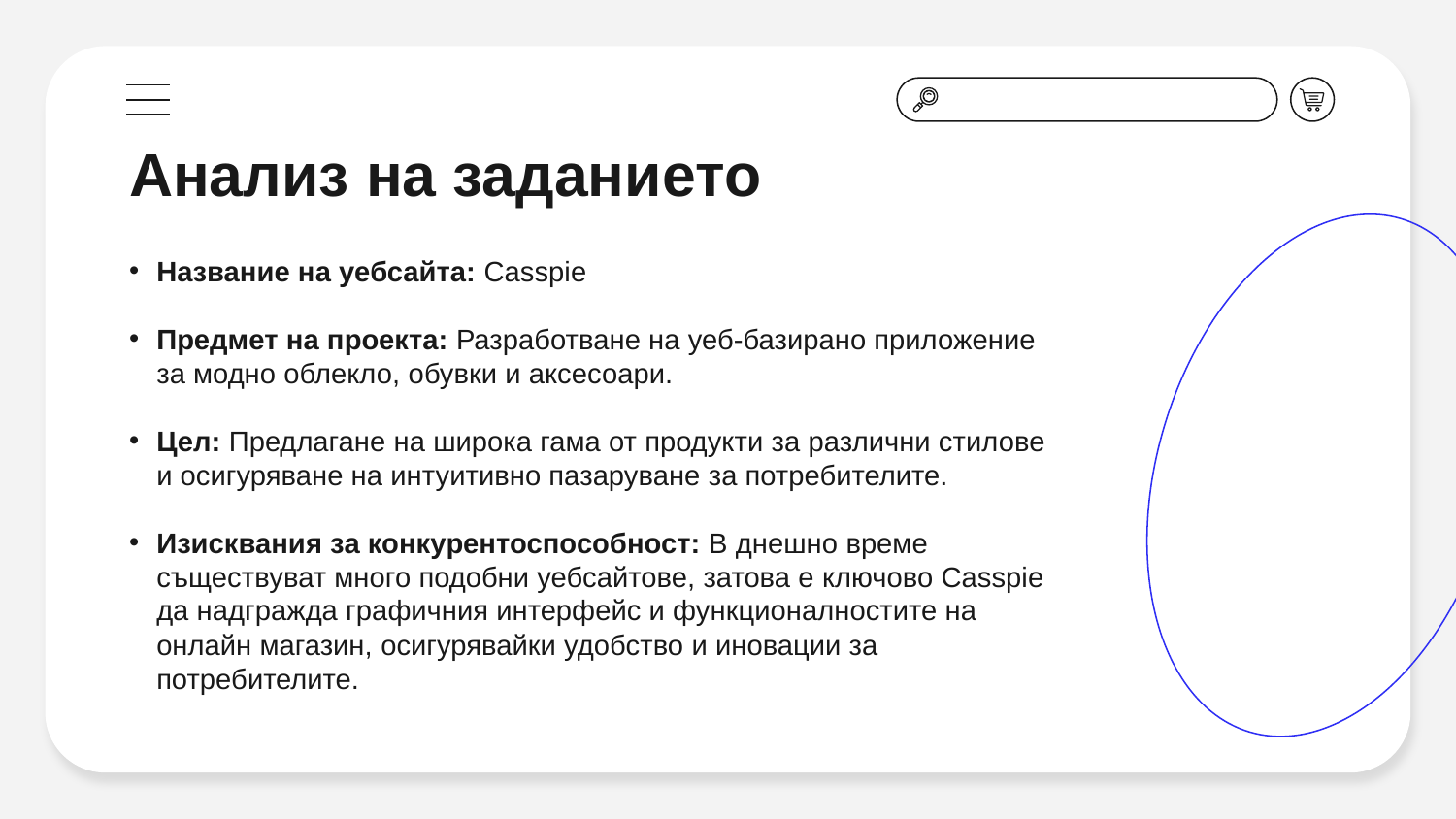

# Анализ на заданието
Название на уебсайта: Casspie

Предмет на проекта: Разработване на уеб-базирано приложение за модно облекло, обувки и аксесоари.

Цел: Предлагане на широка гама от продукти за различни стилове и осигуряване на интуитивно пазаруване за потребителите.

Изисквания за конкурентоспособност: В днешно време съществуват много подобни уебсайтове, затова е ключово Casspie да надгражда графичния интерфейс и функционалностите на онлайн магазин, осигурявайки удобство и иновации за потребителите.